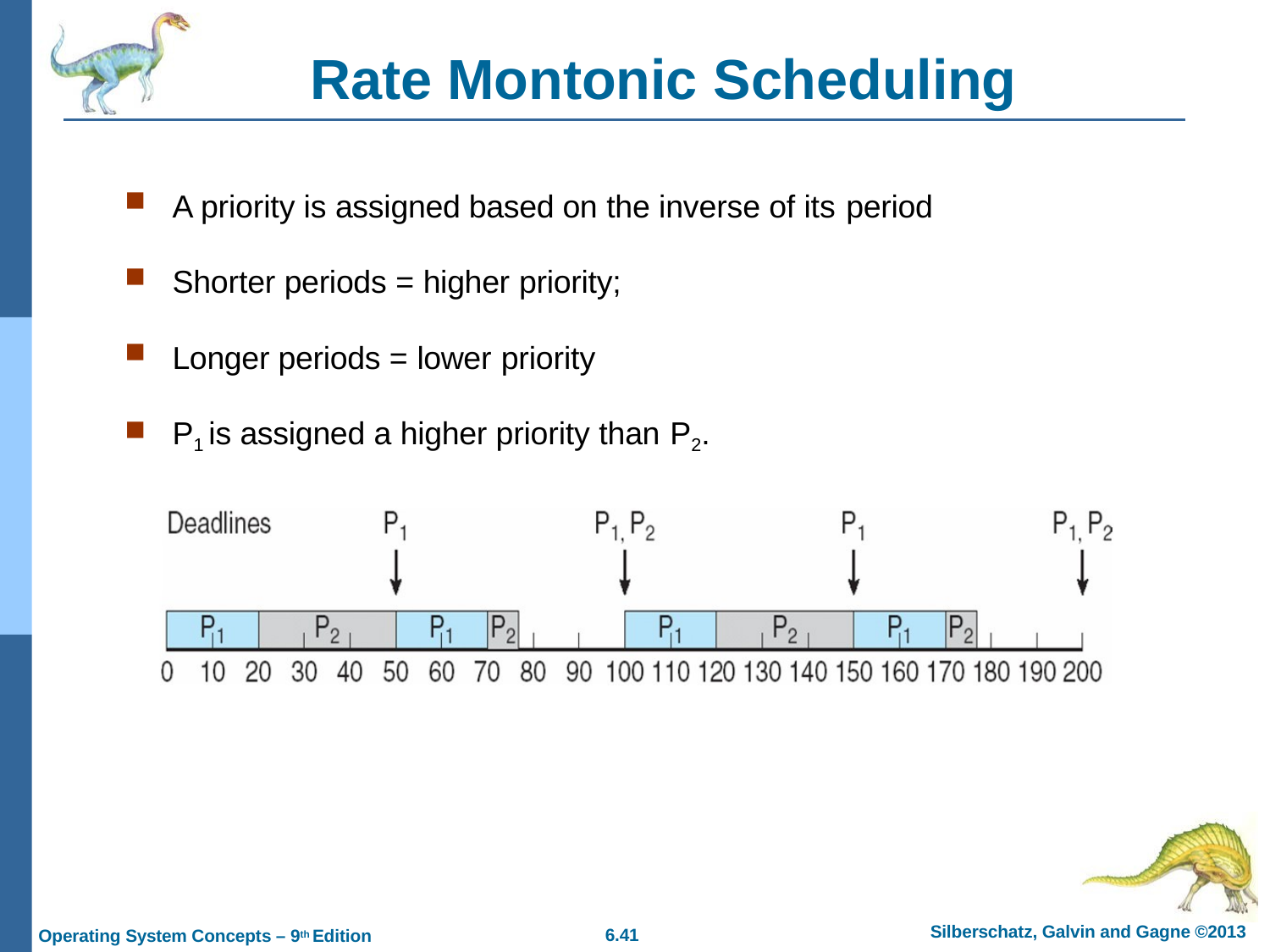

# Rate Montonic Scheduling
A priority is assigned based on the inverse of its period

Shorter periods = higher priority;

Longer periods = lower priority

P1 is assigned a higher priority than P2.

Silberschatz, Galvin and Gagne ©2013
6.41
Operating System Concepts – 9th Edition